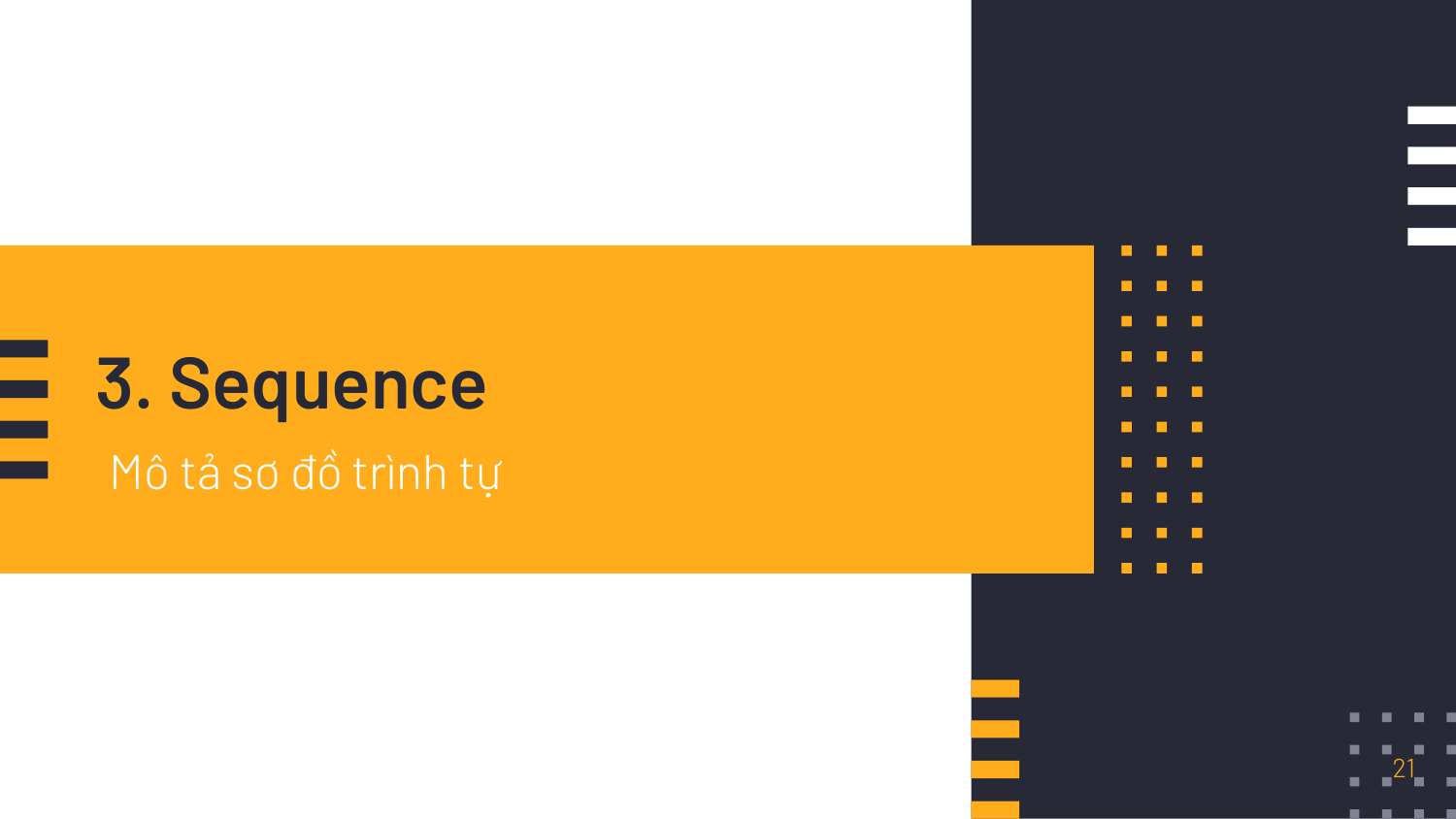

# 3. Sequence
Mô tả sơ đồ trình tự
21